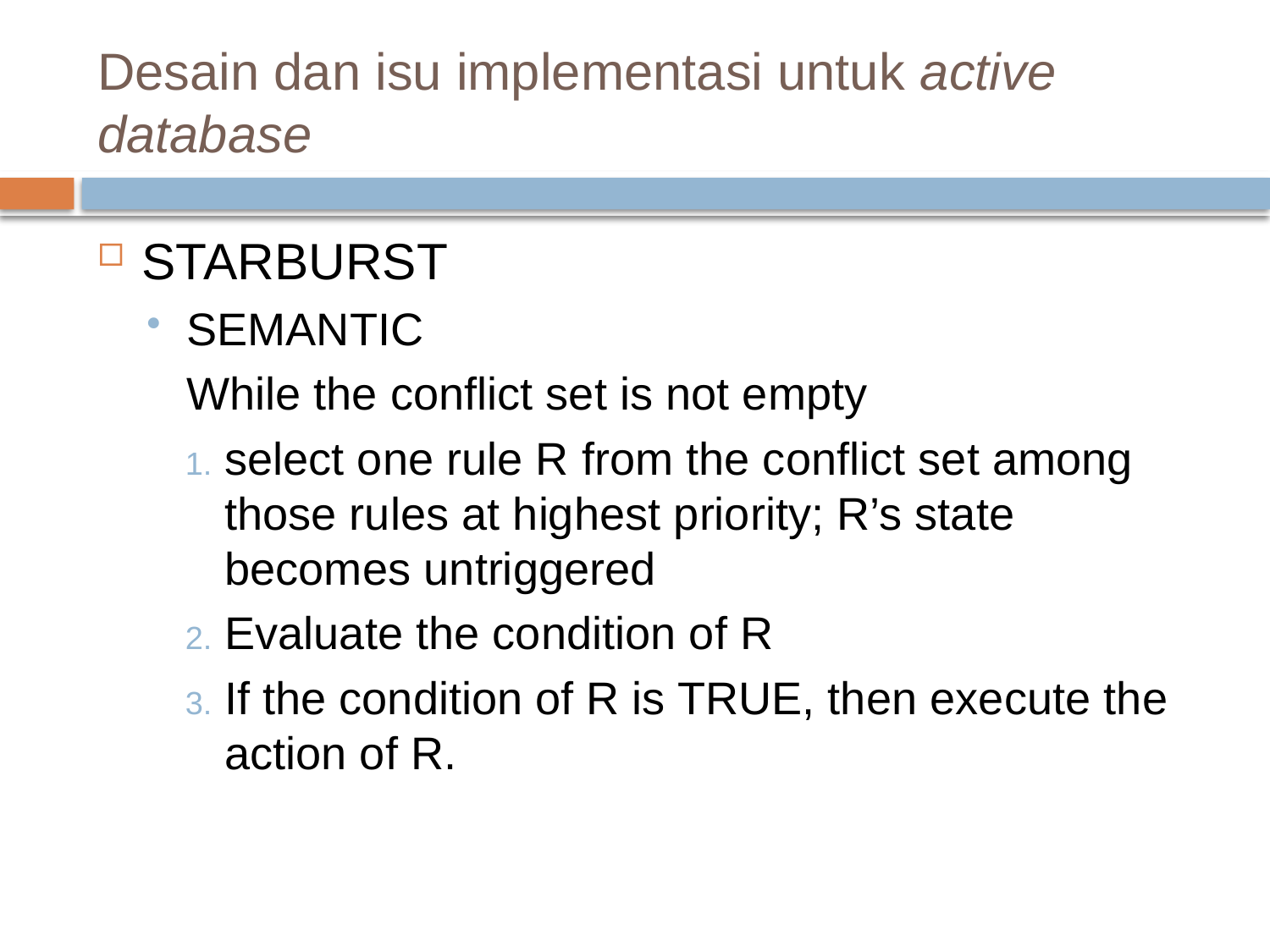

# Desain dan isu implementasi untuk active database
STARBURST
SEMANTIC
	While the conflict set is not empty
select one rule R from the conflict set among those rules at highest priority; R’s state becomes untriggered
Evaluate the condition of R
If the condition of R is TRUE, then execute the action of R.